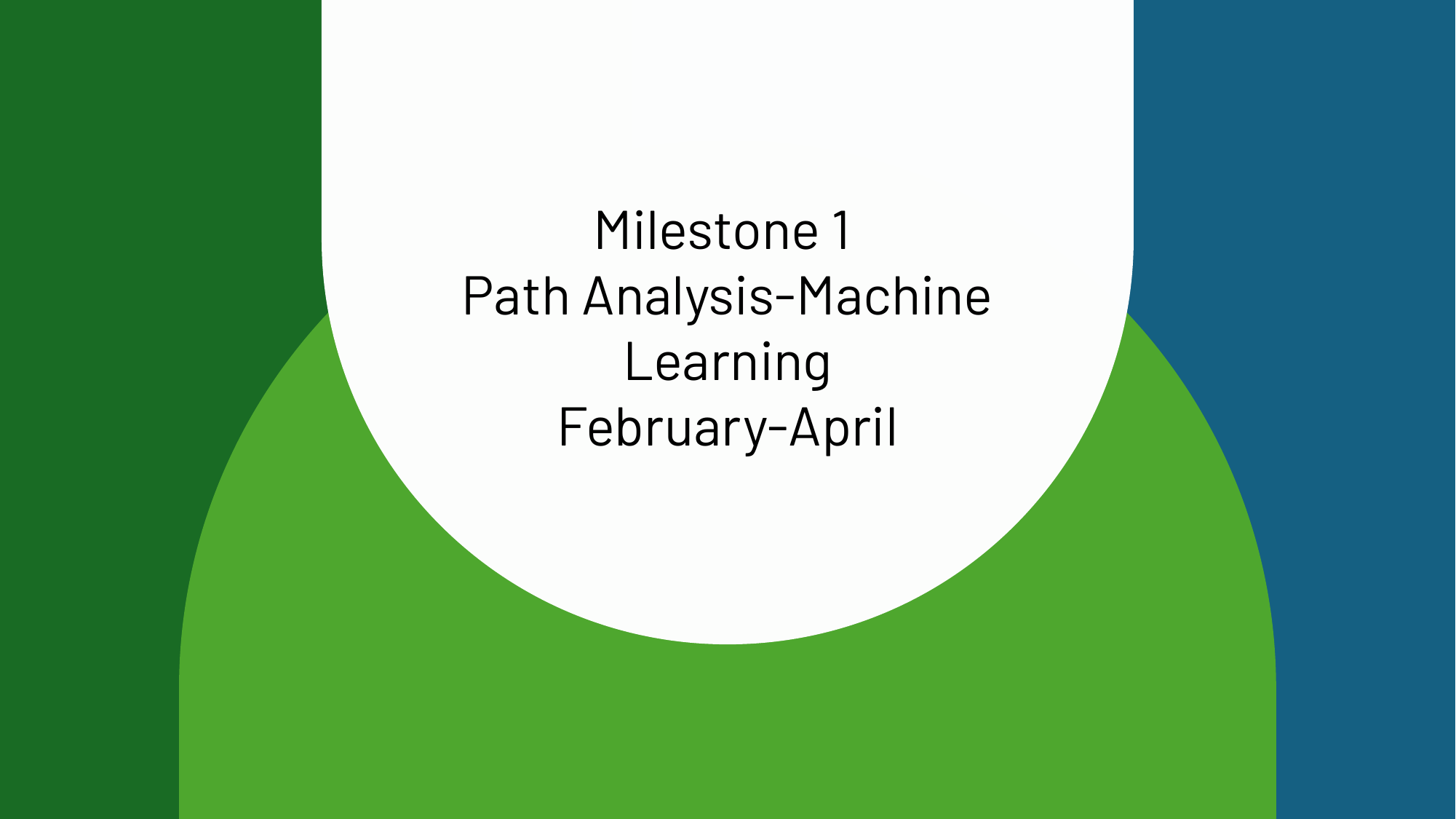

# Milestone 1 Path Analysis-Machine Learning February-April